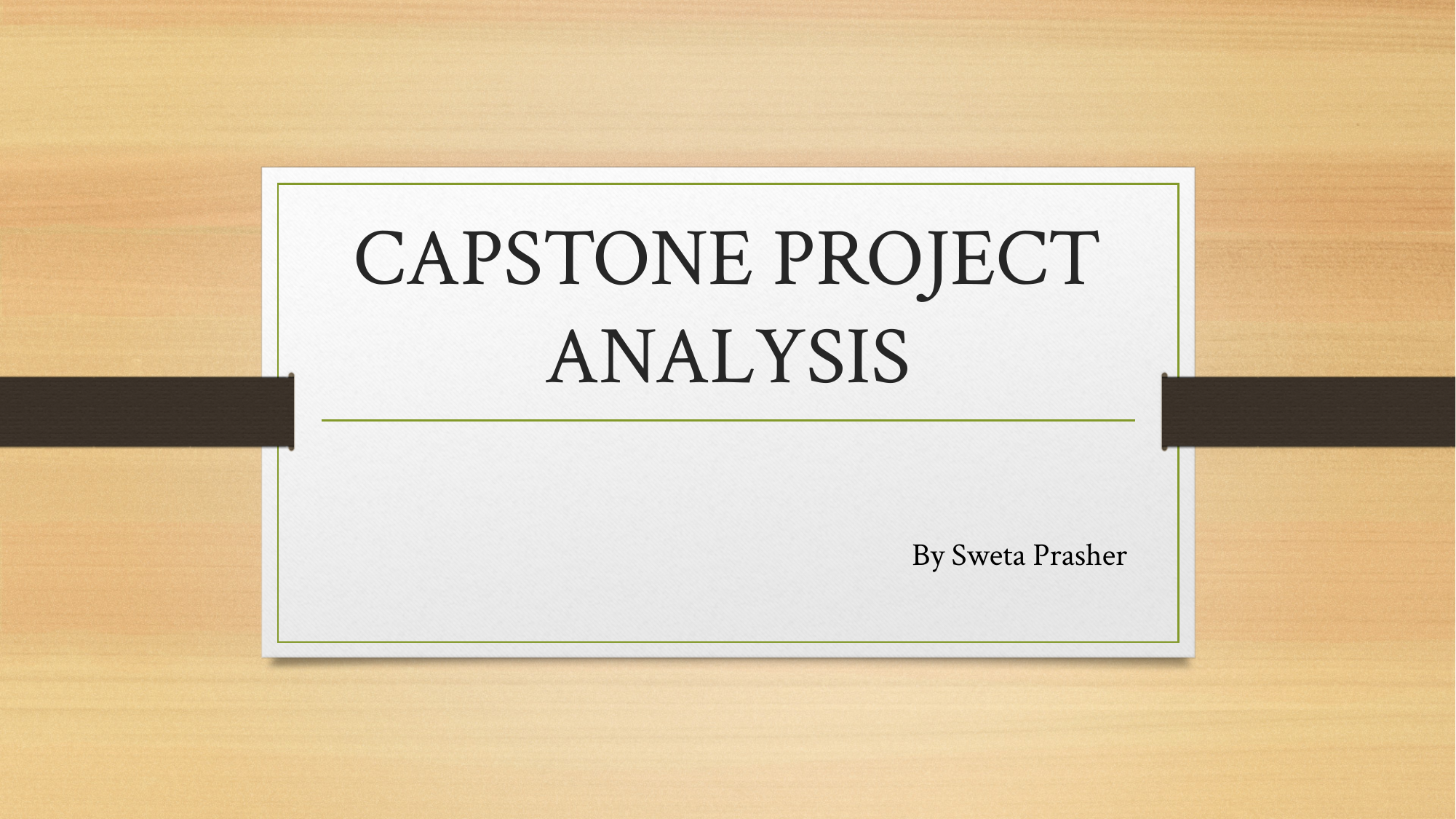

# CAPSTONE PROJECT ANALYSIS
By Sweta Prasher